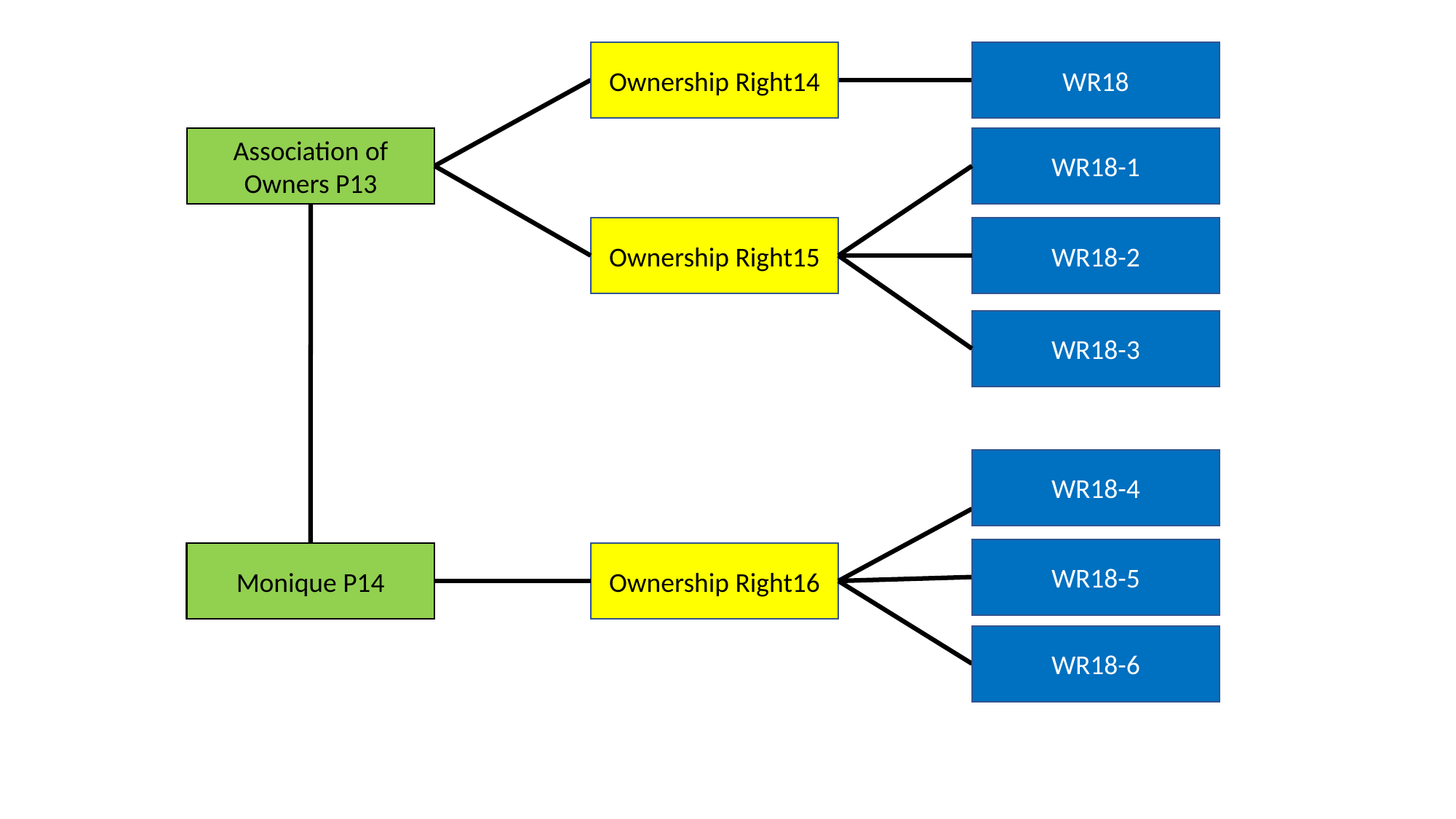

Ownership Right14
WR18
Association of Owners P13
WR18-1
Ownership Right15
WR18-2
WR18-3
WR18-4
WR18-5
Monique P14
Ownership Right16
WR18-6